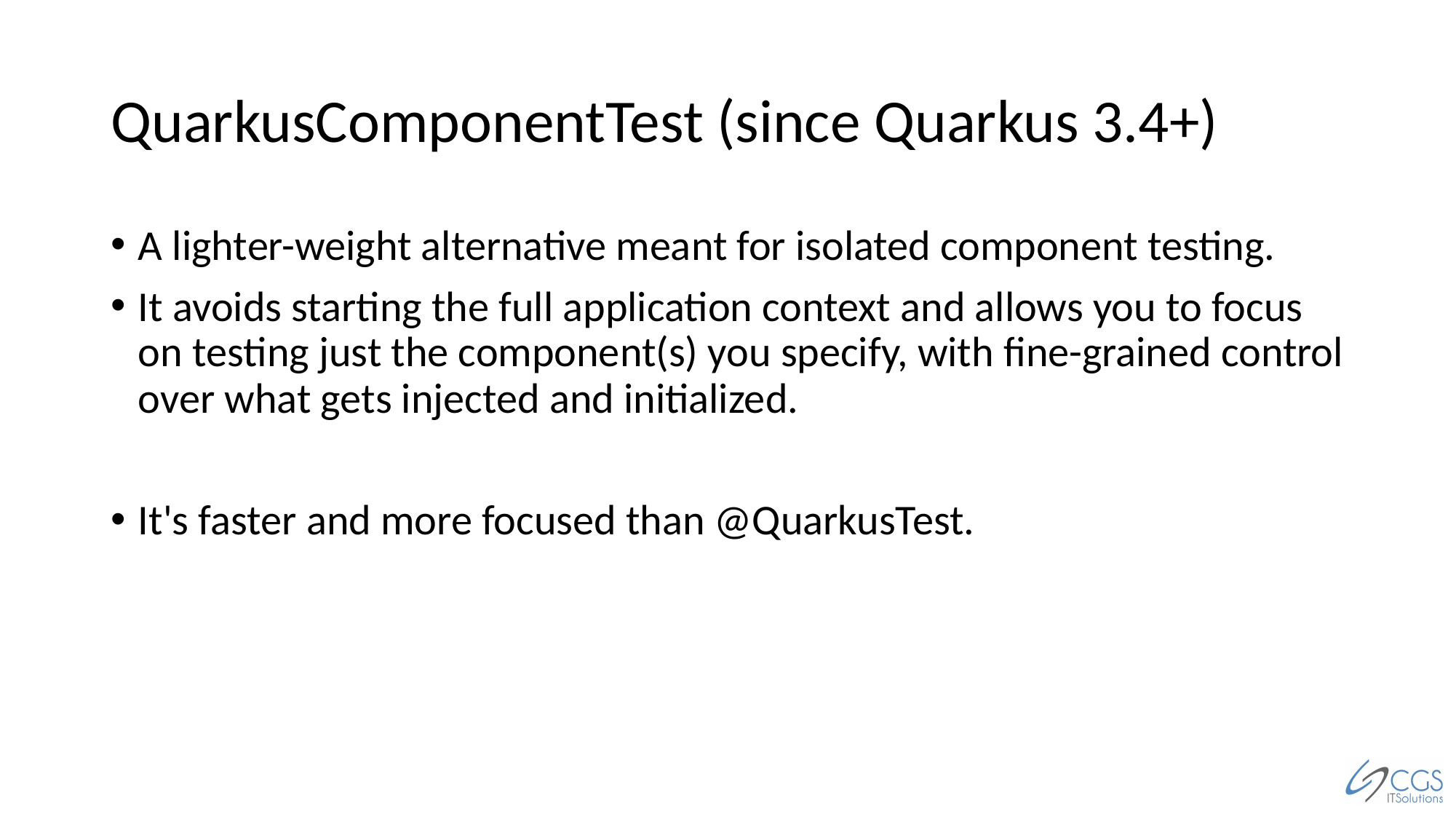

# QuarkusComponentTest (since Quarkus 3.4+)
A lighter-weight alternative meant for isolated component testing.
It avoids starting the full application context and allows you to focus on testing just the component(s) you specify, with fine-grained control over what gets injected and initialized.

It's faster and more focused than @QuarkusTest.